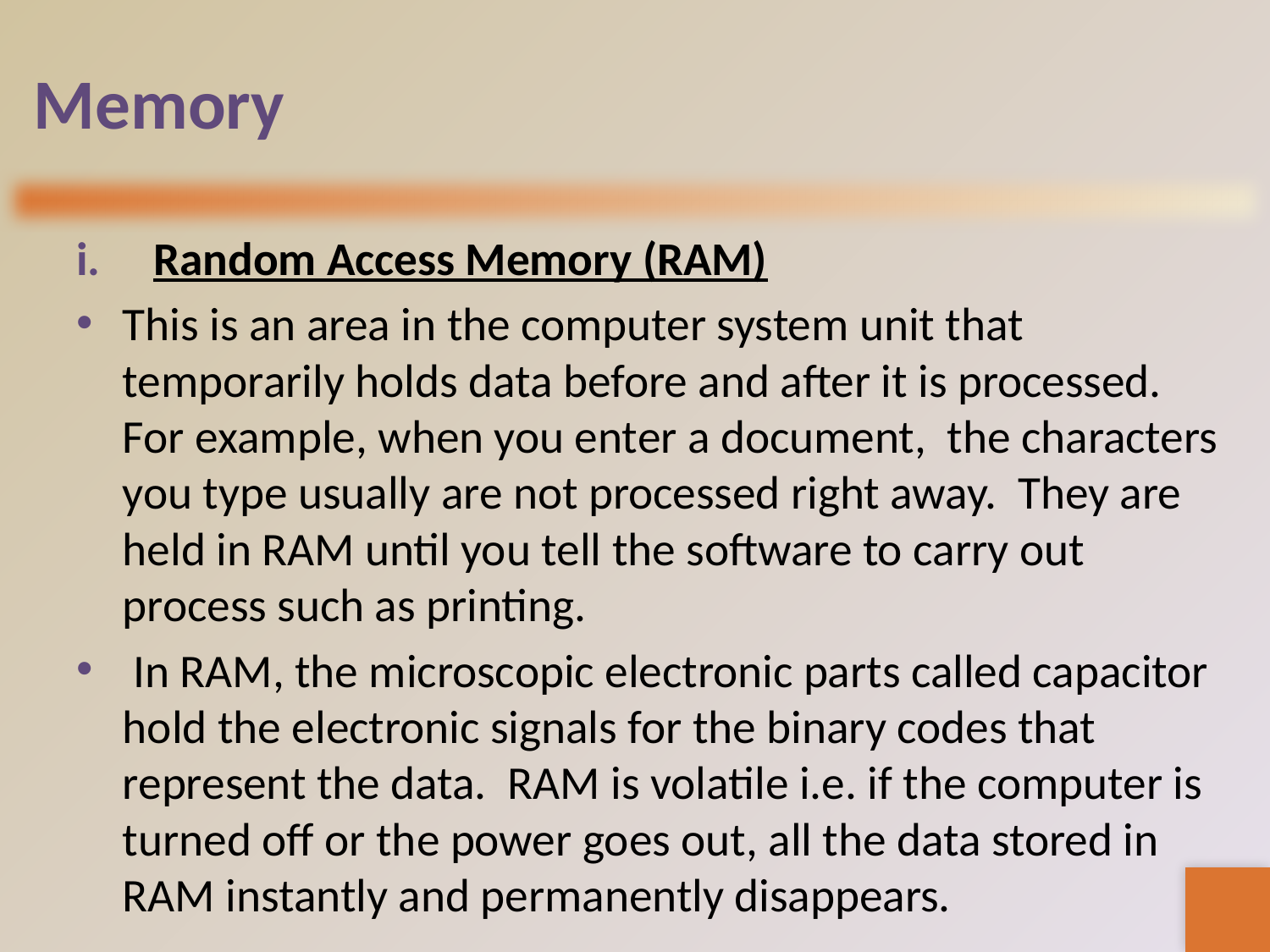

# Memory
Random Access Memory (RAM)
This is an area in the computer system unit that temporarily holds data before and after it is processed.  For example, when you enter a document,  the characters you type usually are not processed right away.  They are held in RAM until you tell the software to carry out process such as printing.
 In RAM, the microscopic electronic parts called capacitor hold the electronic signals for the binary codes that represent the data.  RAM is volatile i.e. if the computer is turned off or the power goes out, all the data stored in RAM instantly and permanently disappears.